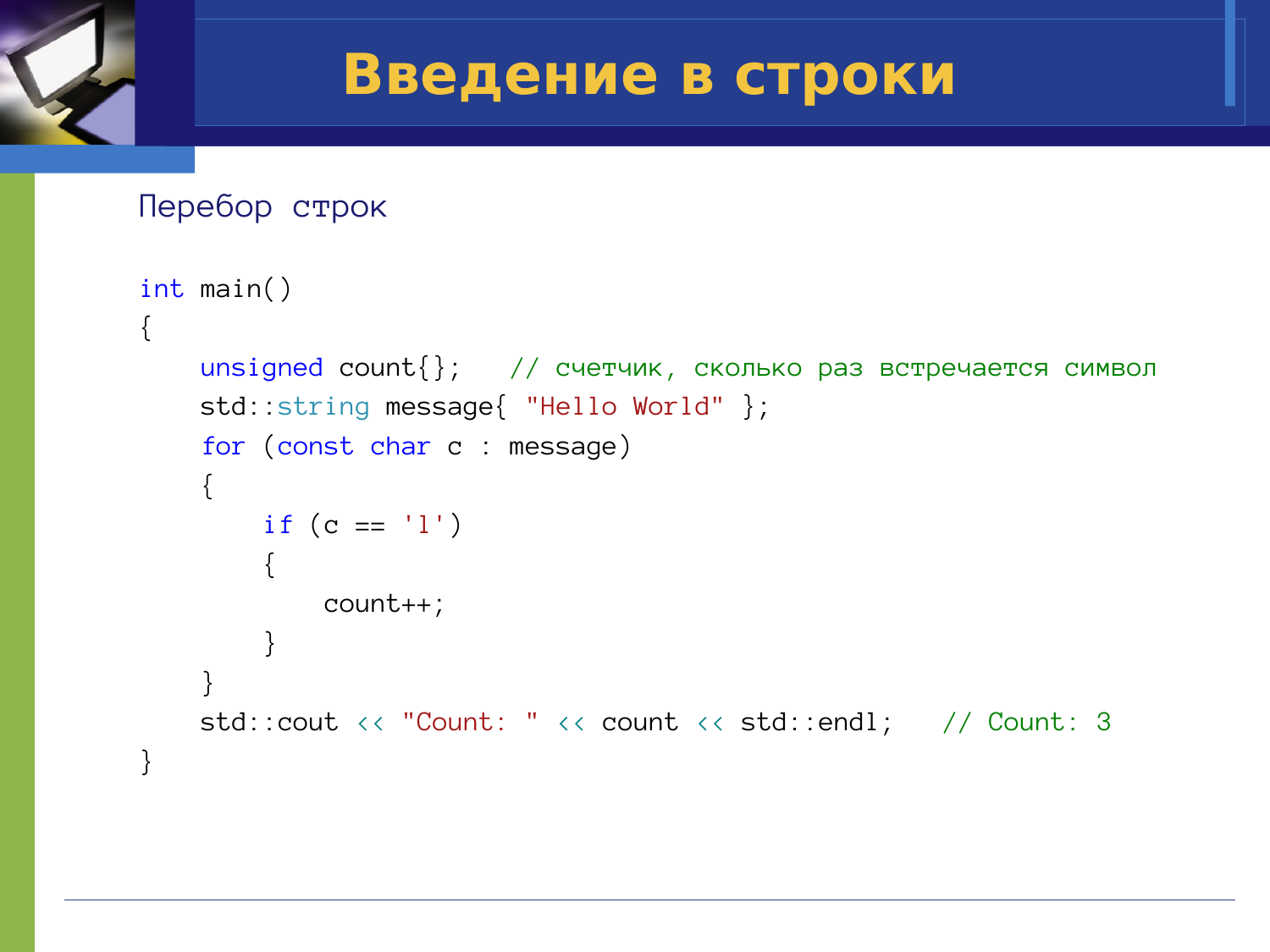

# Введение в строки
Перебор строк

int main()
{
    unsigned count{};   // счетчик, сколько раз встречается символ
    std::string message{ "Hello World" };
    for (const char c : message)
    {
        if (c == 'l')
        {
            count++;
        }
    }
    std::cout << "Count: " << count << std::endl;   // Count: 3
}